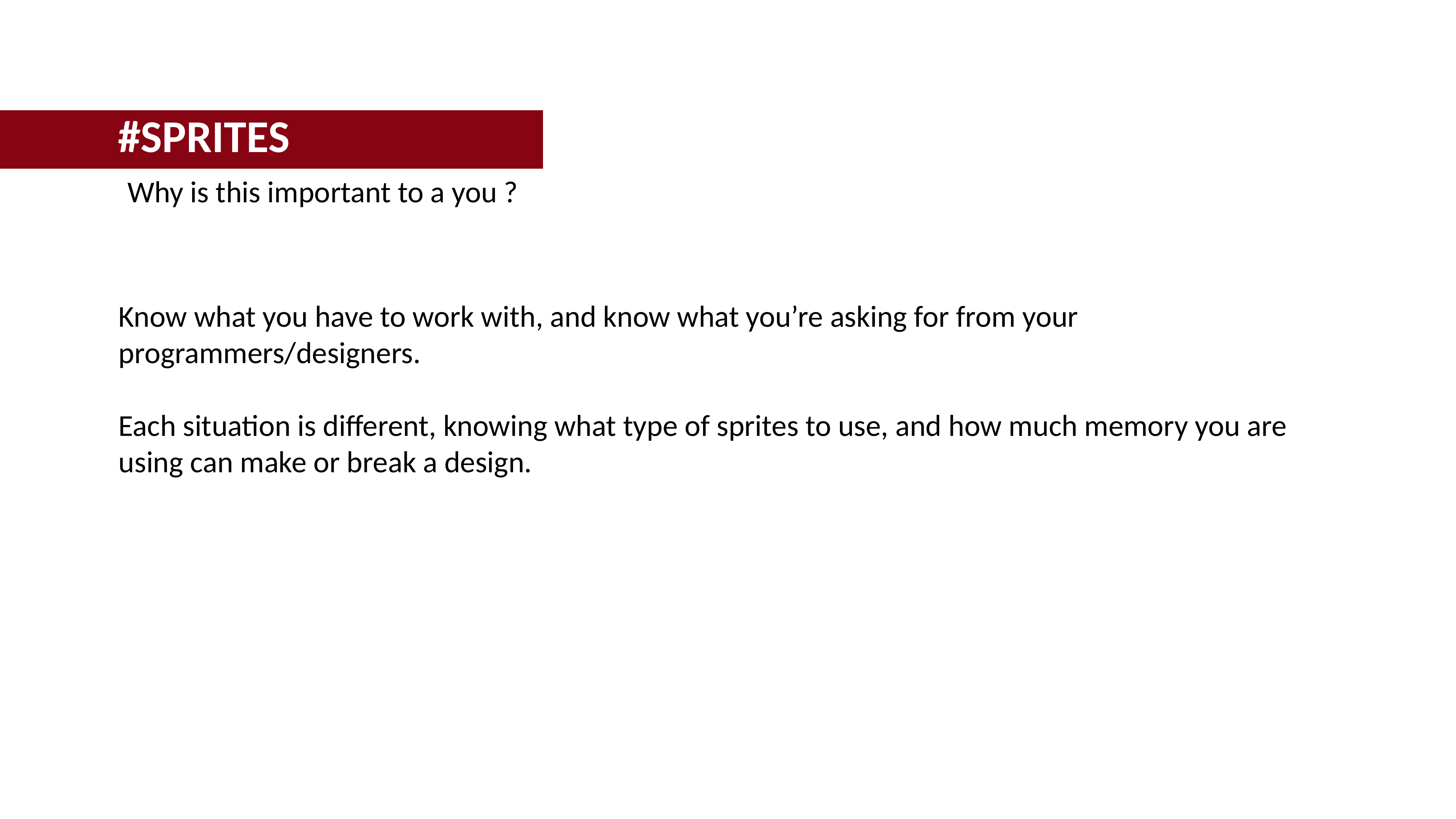

#SPRITES
 Why is this important to a you ?

Know what you have to work with, and know what you’re asking for from your programmers/designers.

Each situation is different, knowing what type of sprites to use, and how much memory you are using can make or break a design.